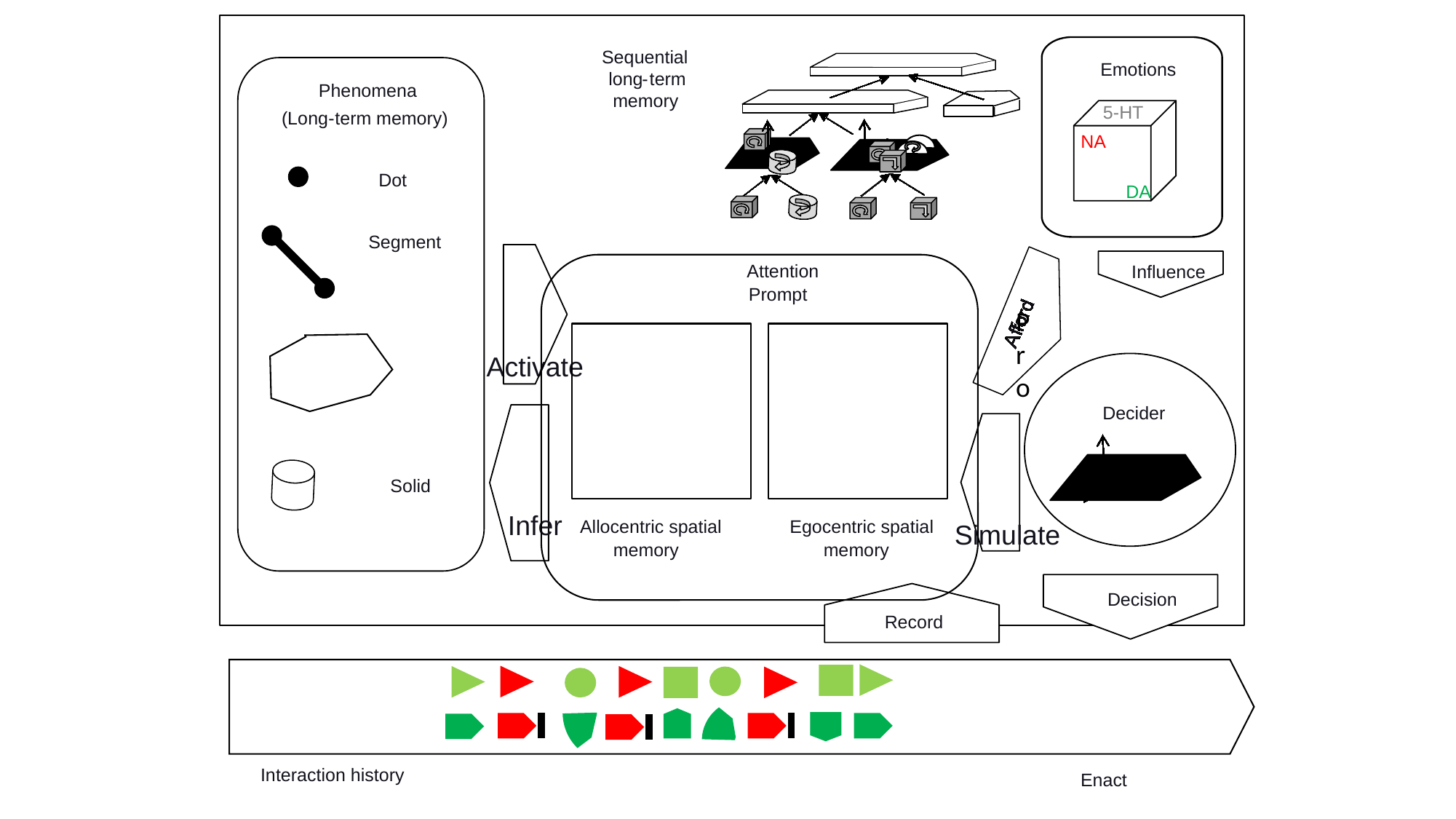

Sequential

Emotions

long
-
term

Phenomena

memory

5
-
HT

(Long
-
term memory)

NA

Dot

DA

Segment

Attention
Influence

Prompt
Pro

Activate

Decider

Solid
Infer
Allocentric spatial
Egocentric spatial
Simulate
memory
memory

Decision
Record

Interaction history
Enact